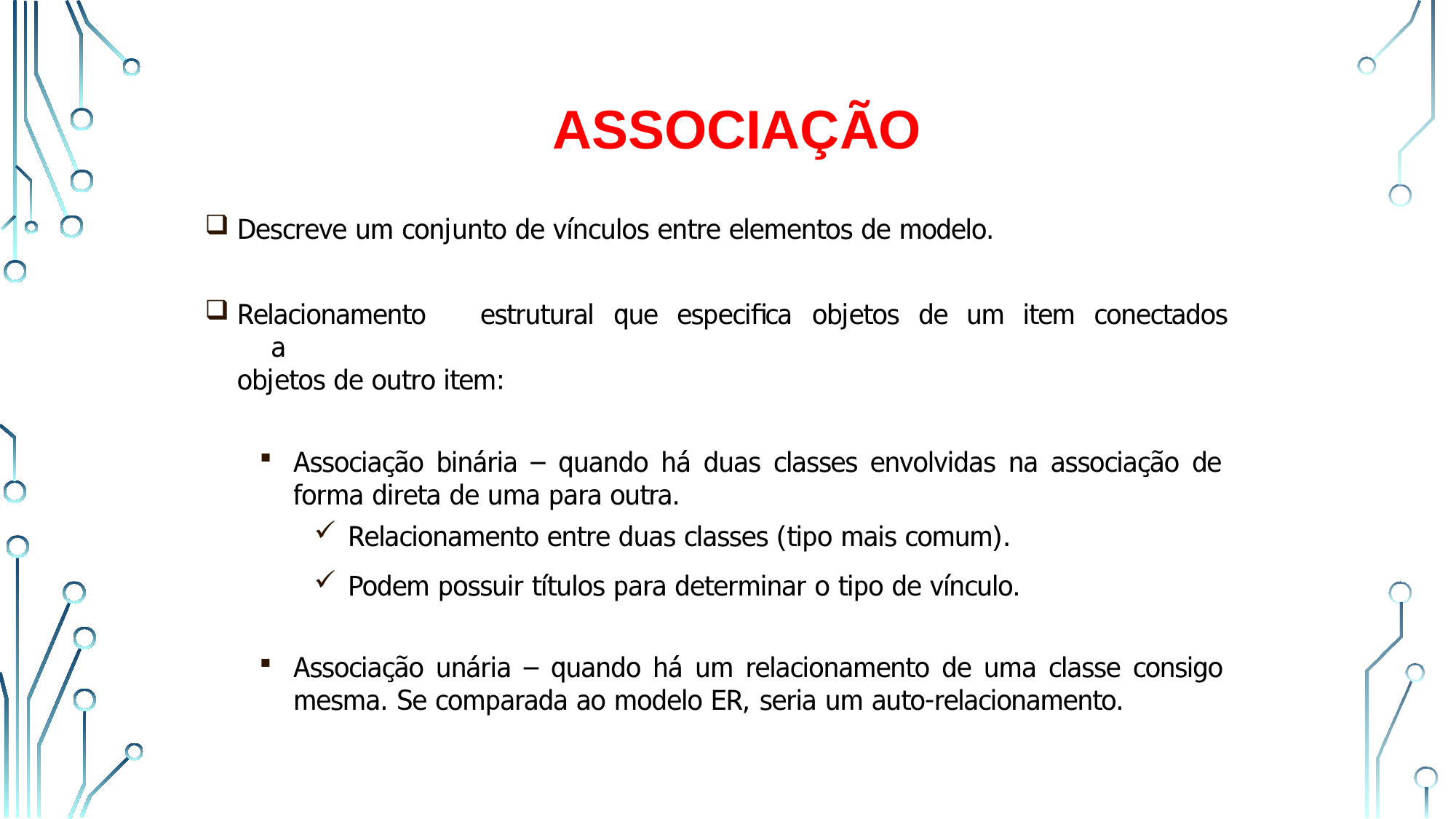

# Associação
Descreve um conjunto de vínculos entre elementos de modelo.
Relacionamento	estrutural	que	especifica	objetos	de	um	item	conectados	a
objetos de outro item:

Associação binária – quando há duas classes envolvidas na associação de
forma direta de uma para outra.
Relacionamento entre duas classes (tipo mais comum).
Podem possuir títulos para determinar o tipo de vínculo.

Associação unária – quando há um relacionamento de uma classe consigo mesma. Se comparada ao modelo ER, seria um auto-relacionamento.